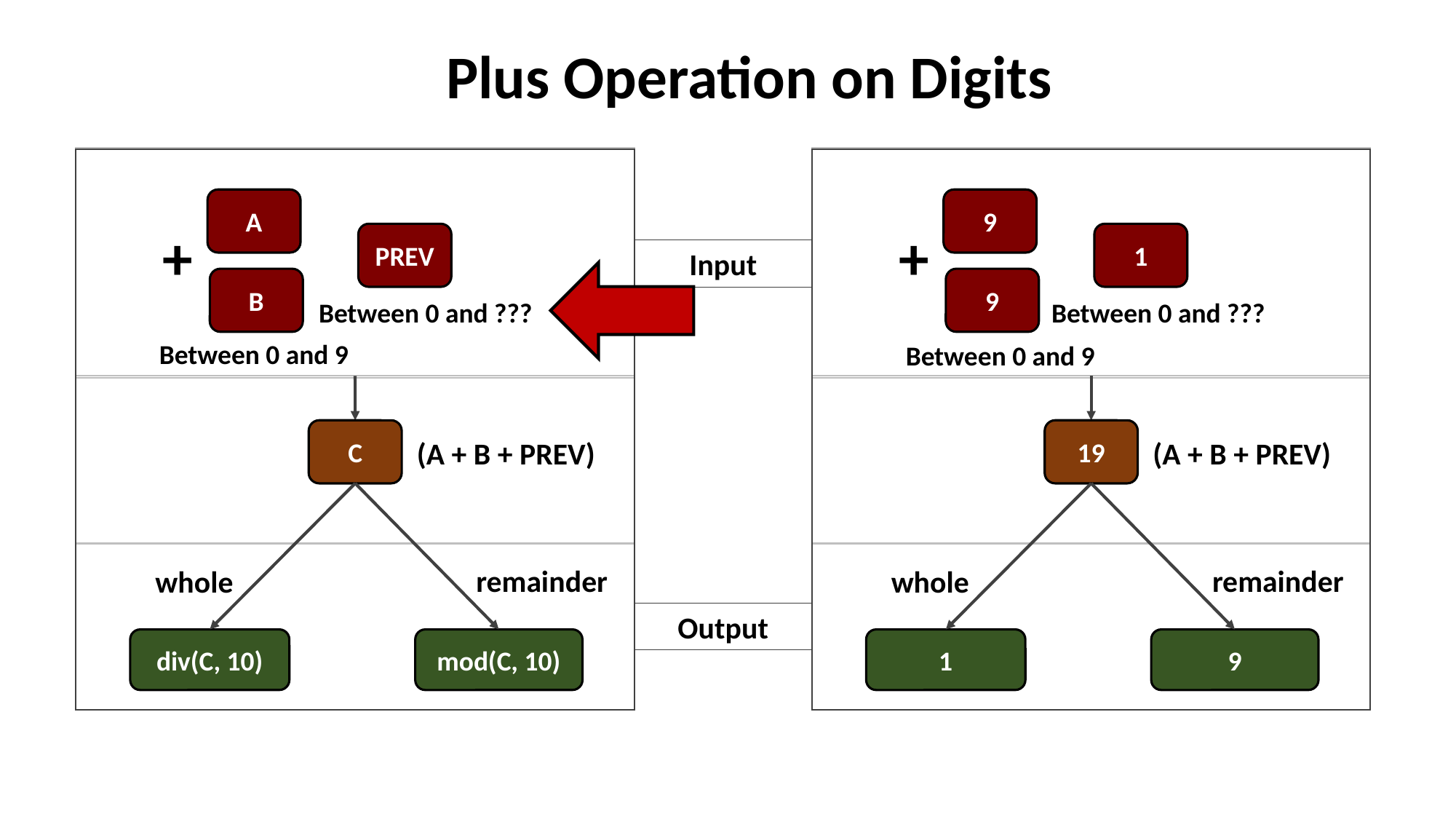

Plus Operation on Digits

A
9
+
+
PREV
1
Input

B
9
Between 0 and ???
Between 0 and ???
Between 0 and 9
Between 0 and 9

C
19
(A + B + PREV)
(A + B + PREV)

remainder
remainder
whole
whole
Output
mod(C, 10)
9
div(C, 10)
1